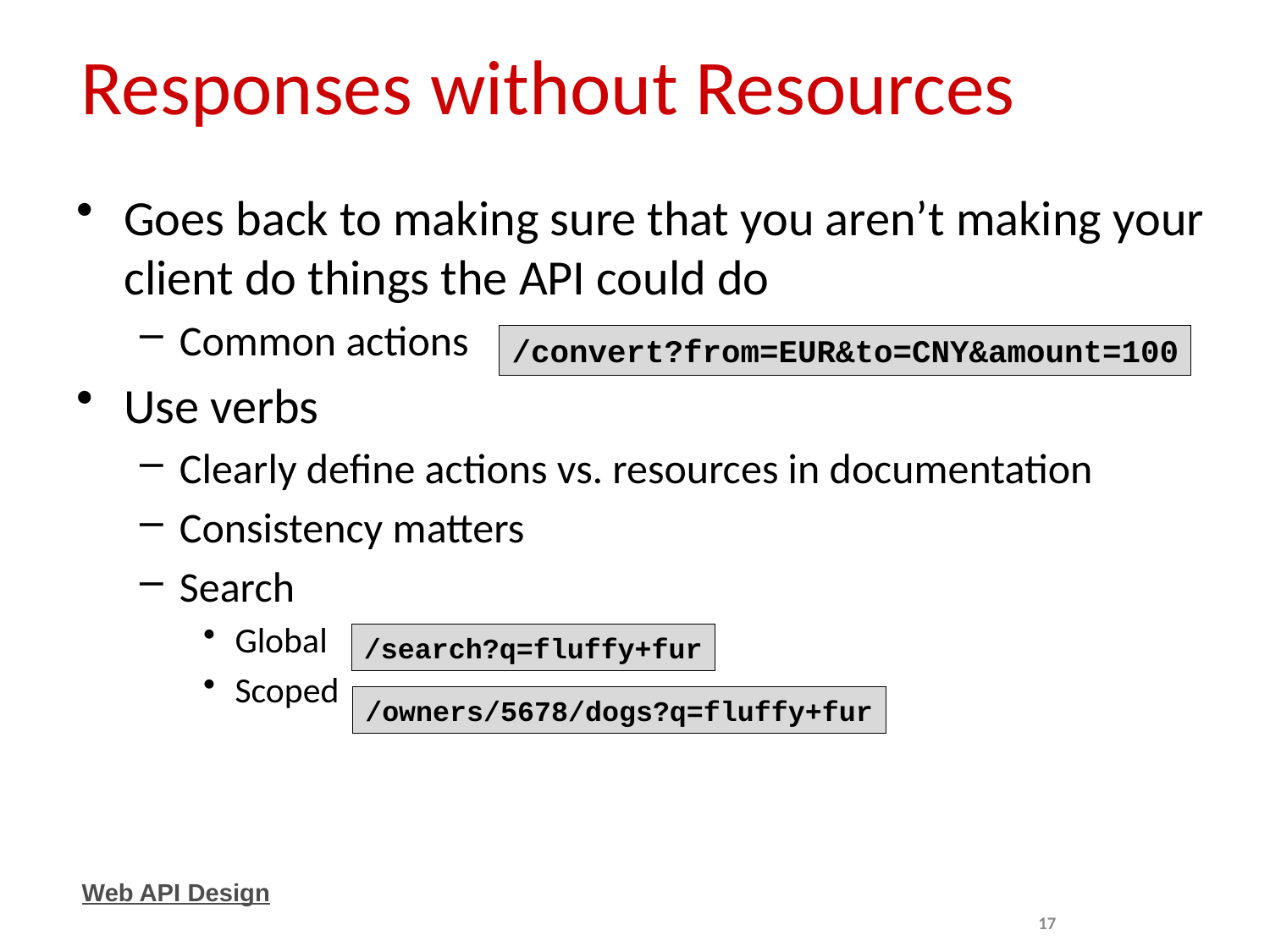

# Responses without Resources
Goes back to making sure that you aren’t making your client do things the API could do
Common actions
Use verbs
Clearly define actions vs. resources in documentation
Consistency matters
Search
Global
Scoped

/convert?from=EUR&to=CNY&amount=100
/search?q=fluffy+fur
/owners/5678/dogs?q=fluffy+fur
Web API Design
17